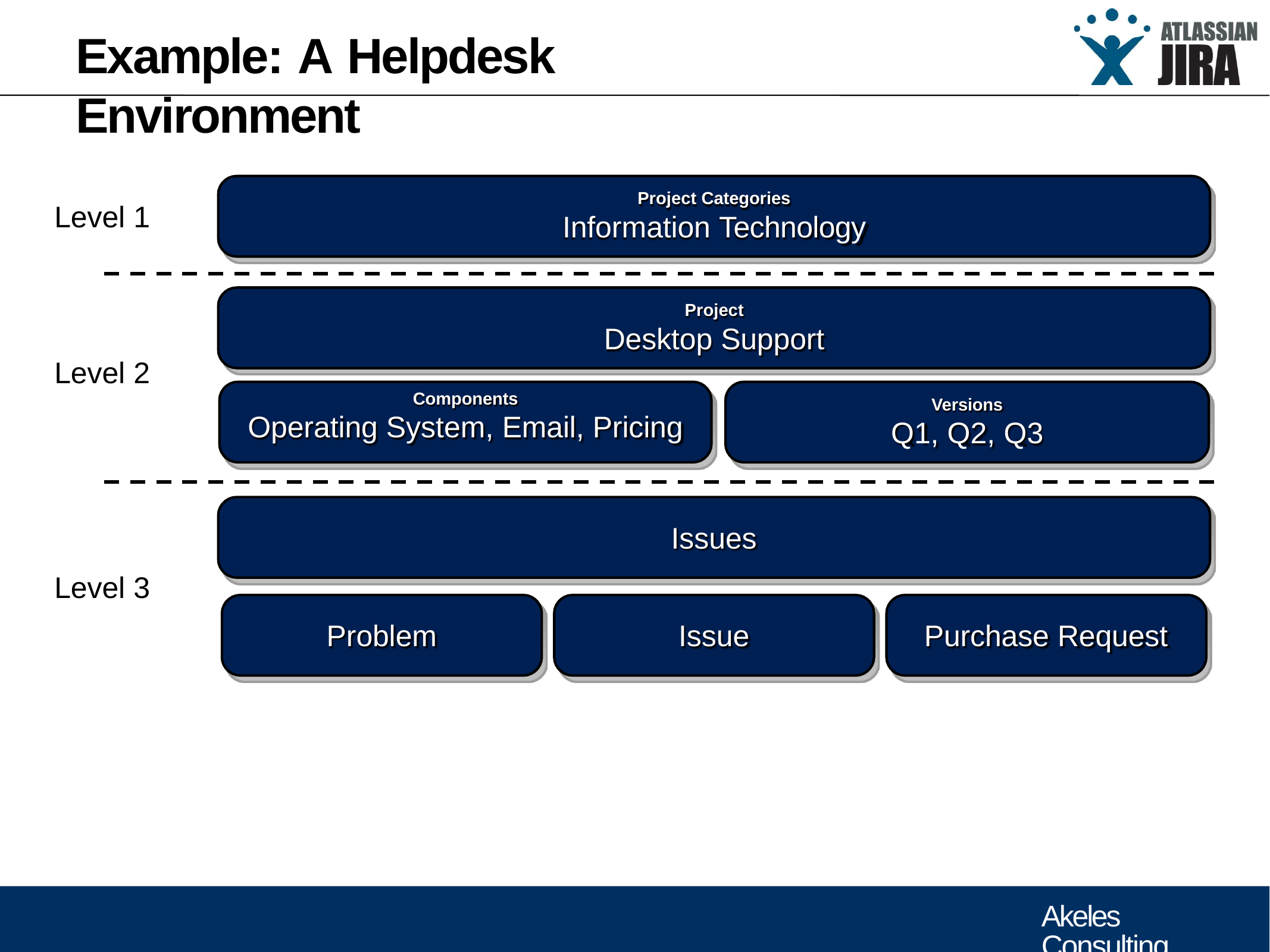

# Example: A Helpdesk Environment

Project Categories
Information Technology

Level 1

Project
Desktop Support

Level 2

Components
Operating System, Email, Pricing

Versions
Q1, Q2, Q3

Issues
Level 3

Problem
Issue
Purchase Request
Akeles Consulting